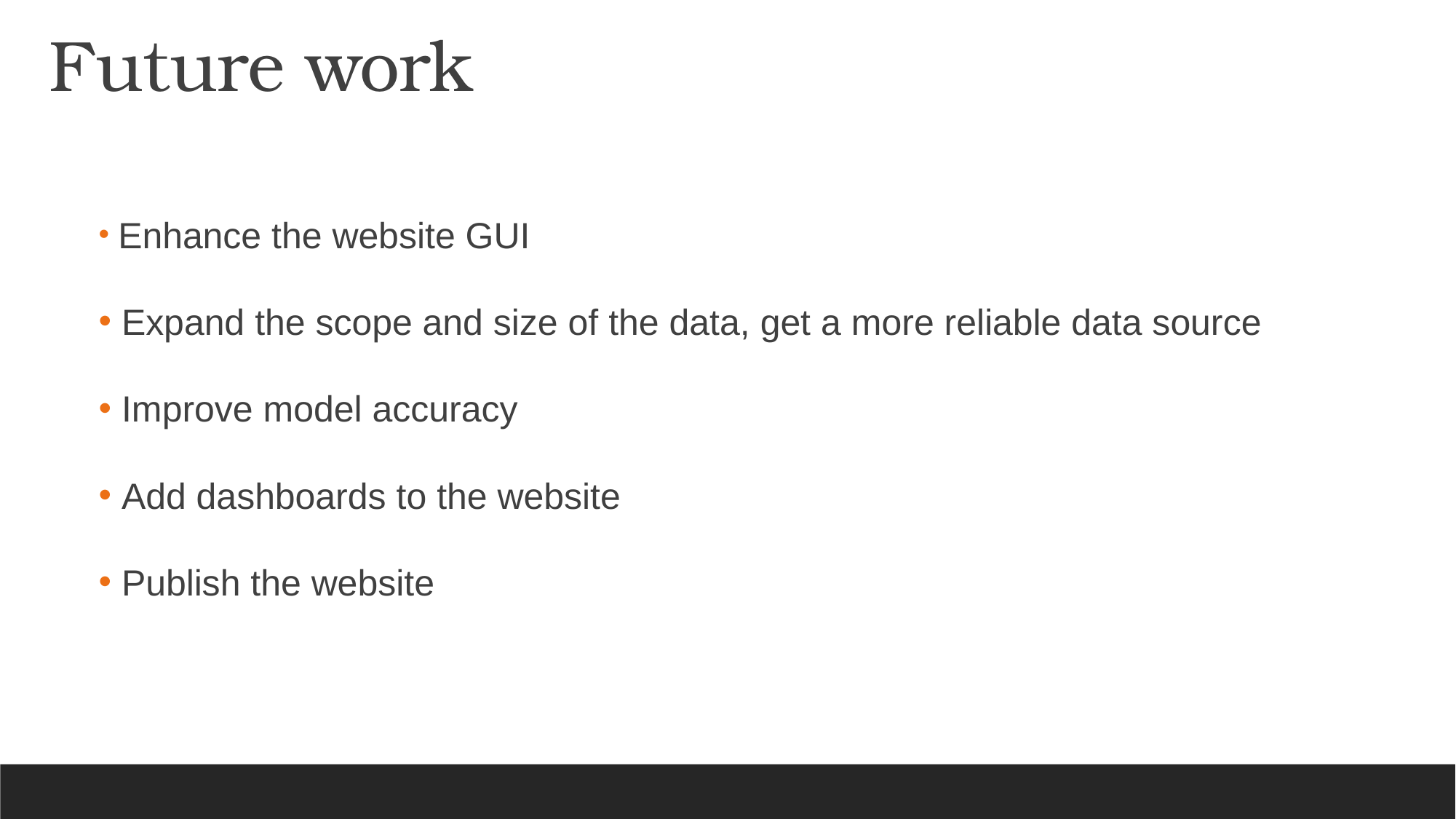

Future work
 Enhance the website GUI
 Expand the scope and size of the data, get a more reliable data source
 Improve model accuracy
 Add dashboards to the website
 Publish the website